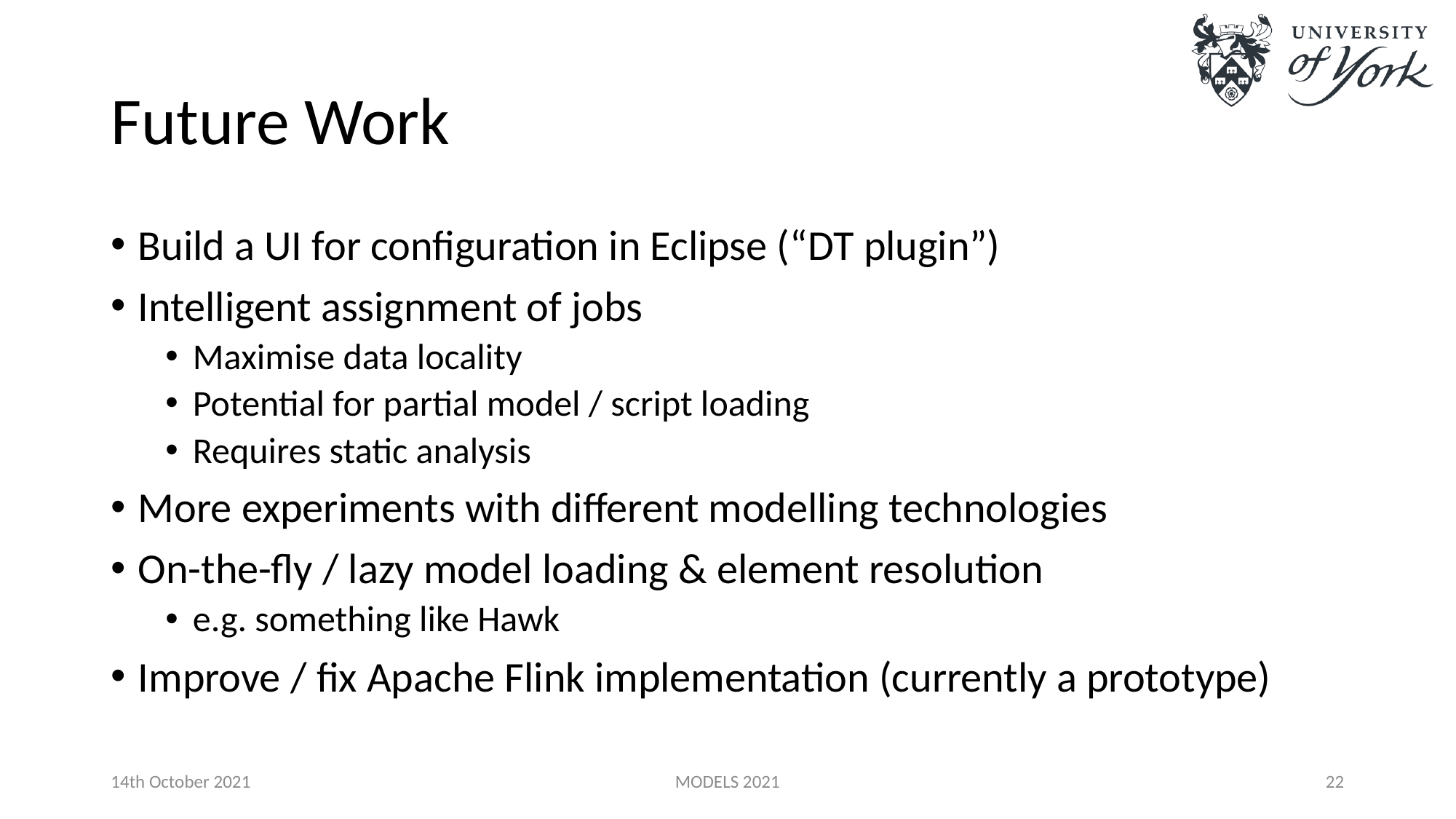

# Future Work
Build a UI for configuration in Eclipse (“DT plugin”)
Intelligent assignment of jobs
Maximise data locality
Potential for partial model / script loading
Requires static analysis
More experiments with different modelling technologies
On-the-fly / lazy model loading & element resolution
e.g. something like Hawk
Improve / fix Apache Flink implementation (currently a prototype)
14th October 2021
MODELS 2021
22